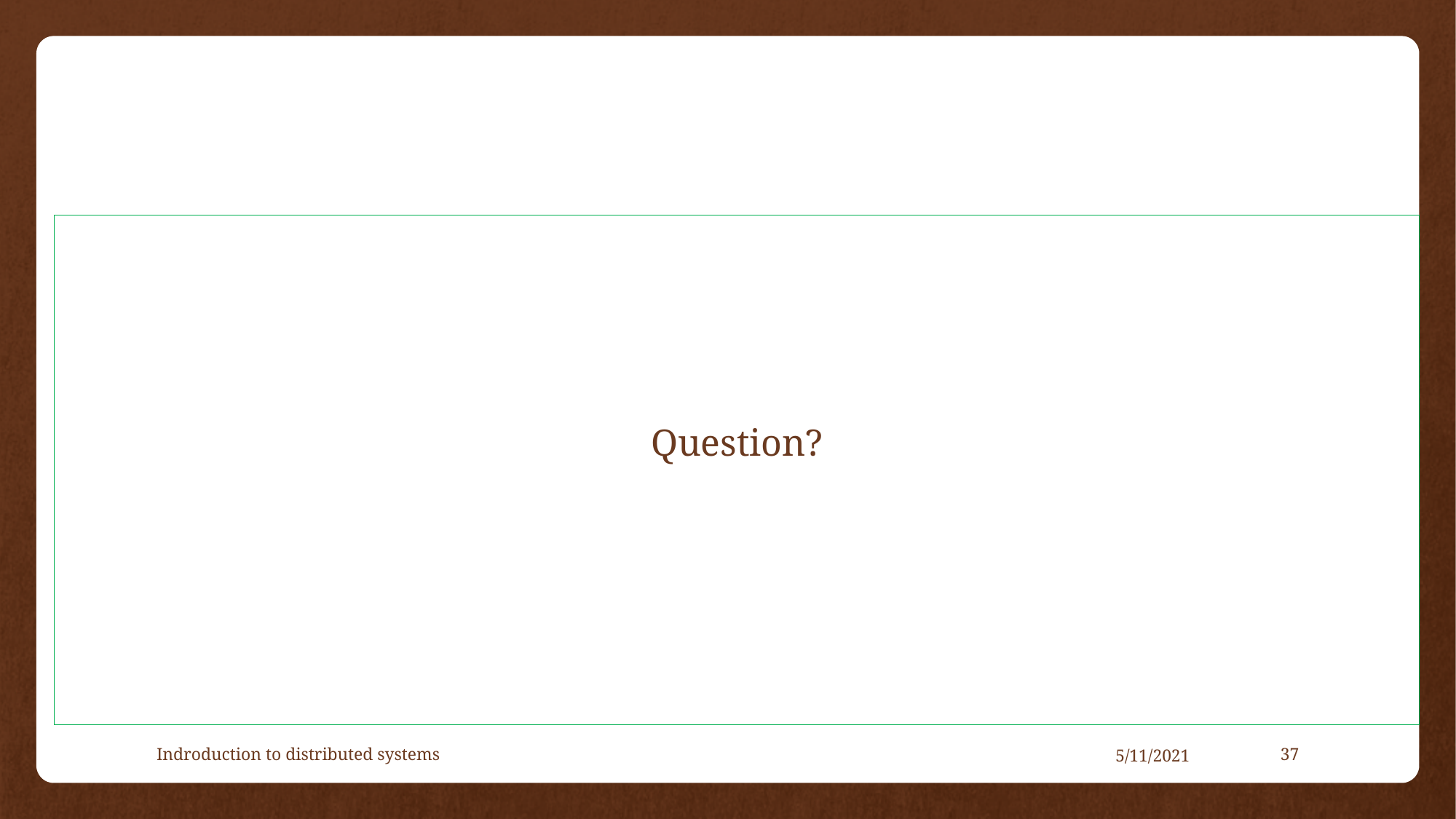

#

Question?
Indroduction to distributed systems
5/11/2021
37